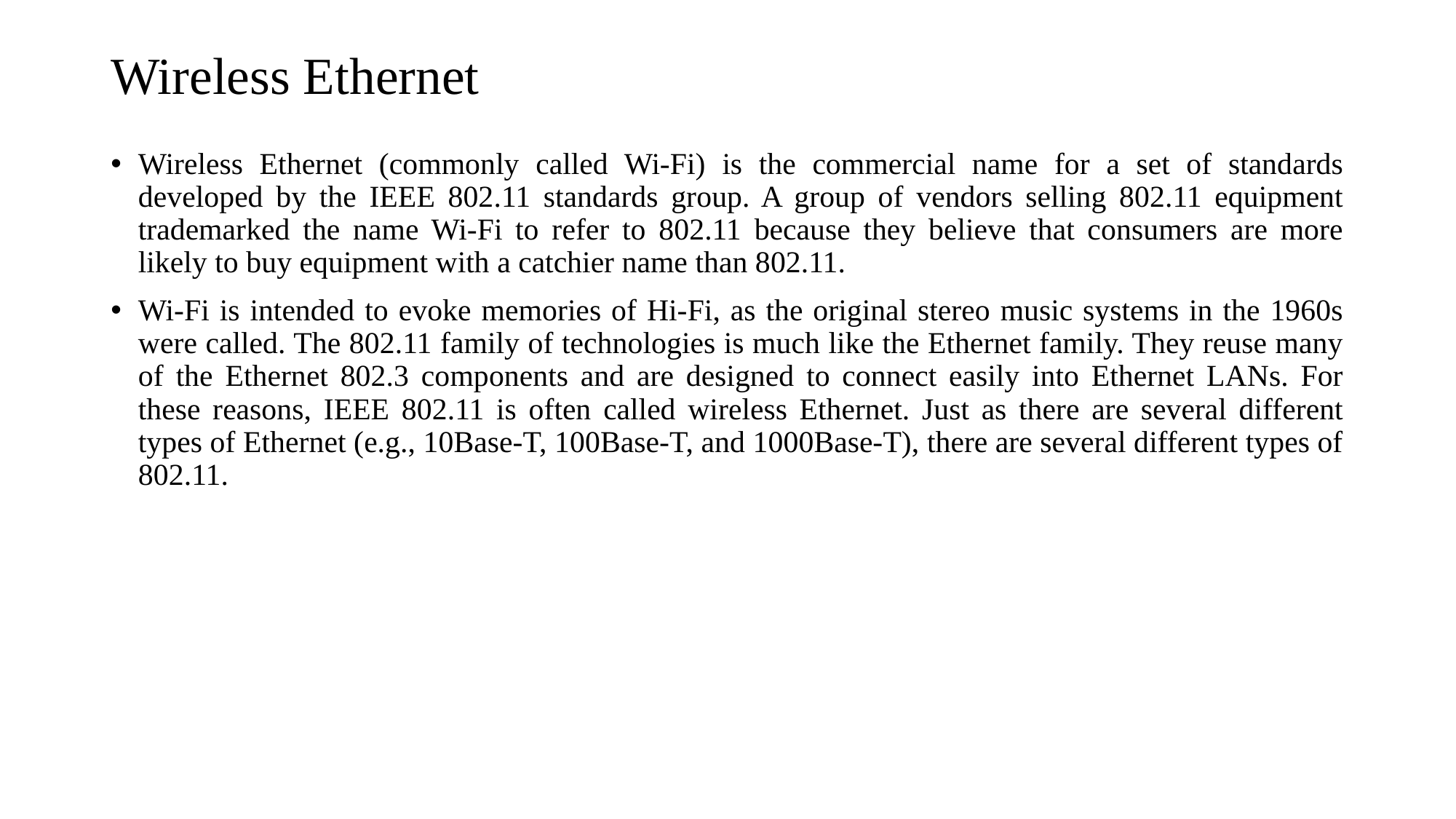

# Wireless Ethernet
Wireless Ethernet (commonly called Wi-Fi) is the commercial name for a set of standards developed by the IEEE 802.11 standards group. A group of vendors selling 802.11 equipment trademarked the name Wi-Fi to refer to 802.11 because they believe that consumers are more likely to buy equipment with a catchier name than 802.11.
Wi-Fi is intended to evoke memories of Hi-Fi, as the original stereo music systems in the 1960s were called. The 802.11 family of technologies is much like the Ethernet family. They reuse many of the Ethernet 802.3 components and are designed to connect easily into Ethernet LANs. For these reasons, IEEE 802.11 is often called wireless Ethernet. Just as there are several different types of Ethernet (e.g., 10Base-T, 100Base-T, and 1000Base-T), there are several different types of 802.11.